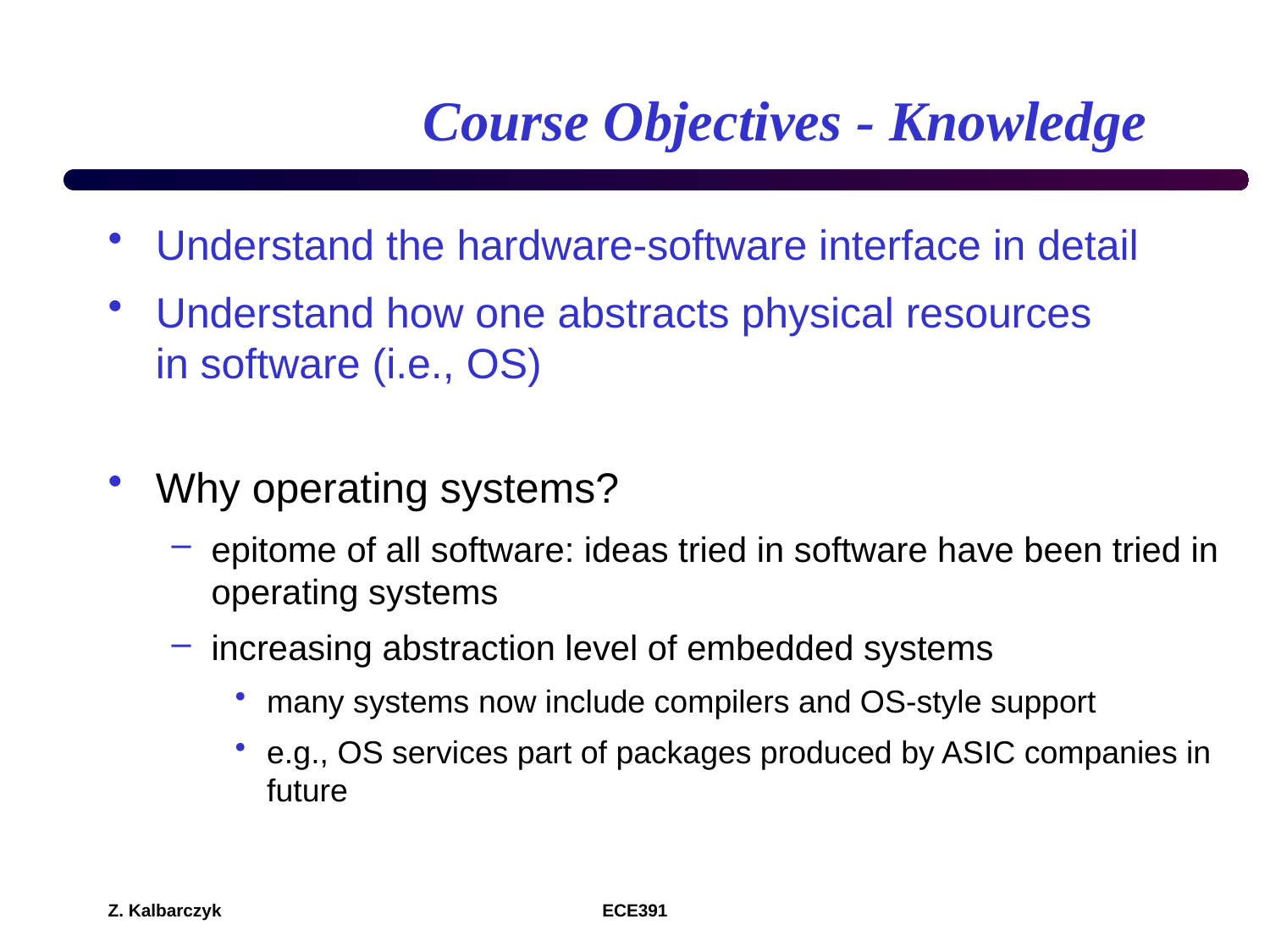

# Course Objectives - Knowledge
Understand the hardware-software interface in detail
Understand how one abstracts physical resources
in software (i.e., OS)

Why operating systems?
epitome of all software: ideas tried in software have been tried in operating systems
increasing abstraction level of embedded systems
many systems now include compilers and OS-style support
e.g., OS services part of packages produced by ASIC companies in future

Z. Kalbarczyk
ECE391